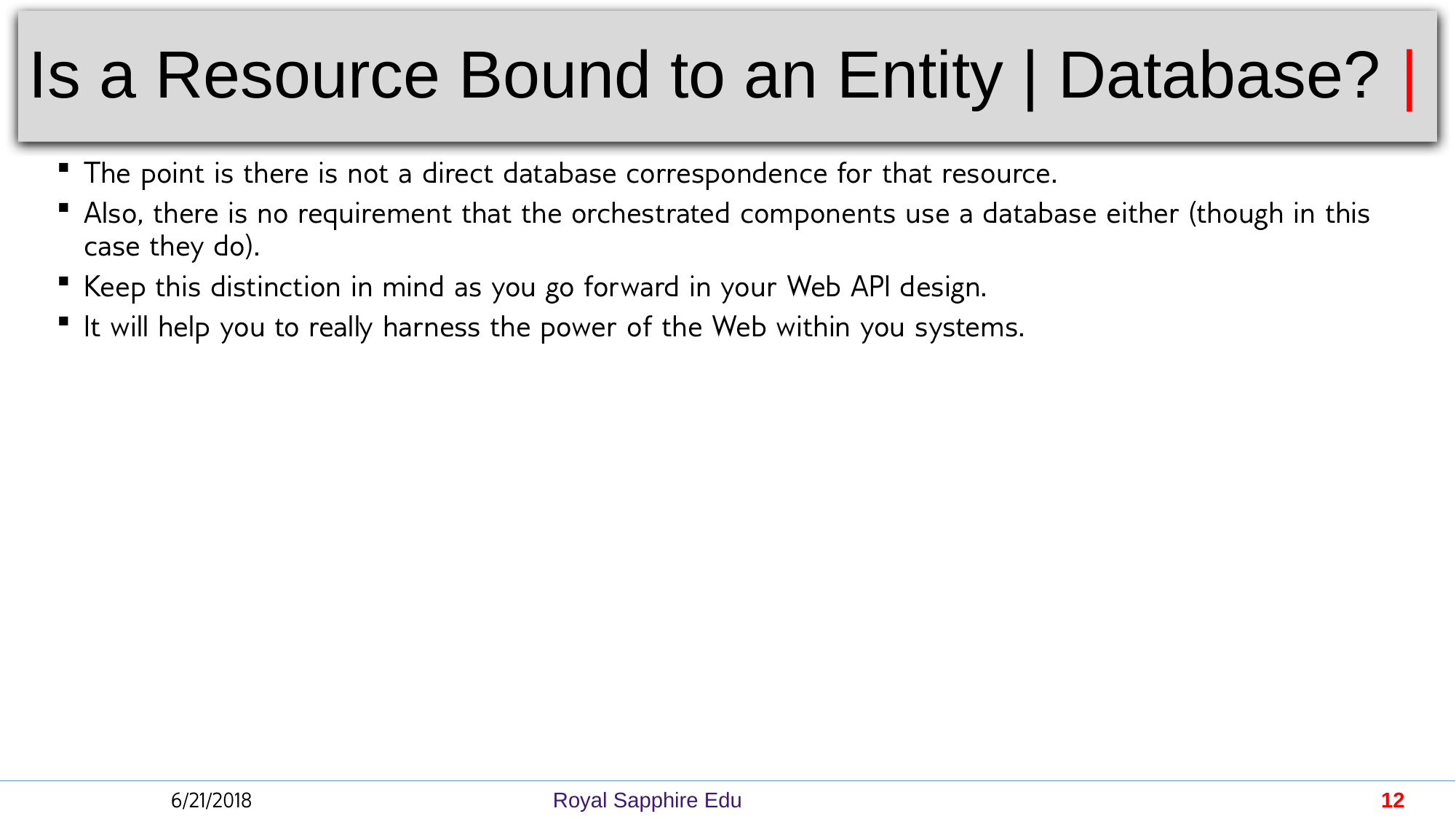

# Is a Resource Bound to an Entity | Database? |
The point is there is not a direct database correspondence for that resource.
Also, there is no requirement that the orchestrated components use a database either (though in this case they do).
Keep this distinction in mind as you go forward in your Web API design.
It will help you to really harness the power of the Web within you systems.
6/21/2018
Royal Sapphire Edu
12